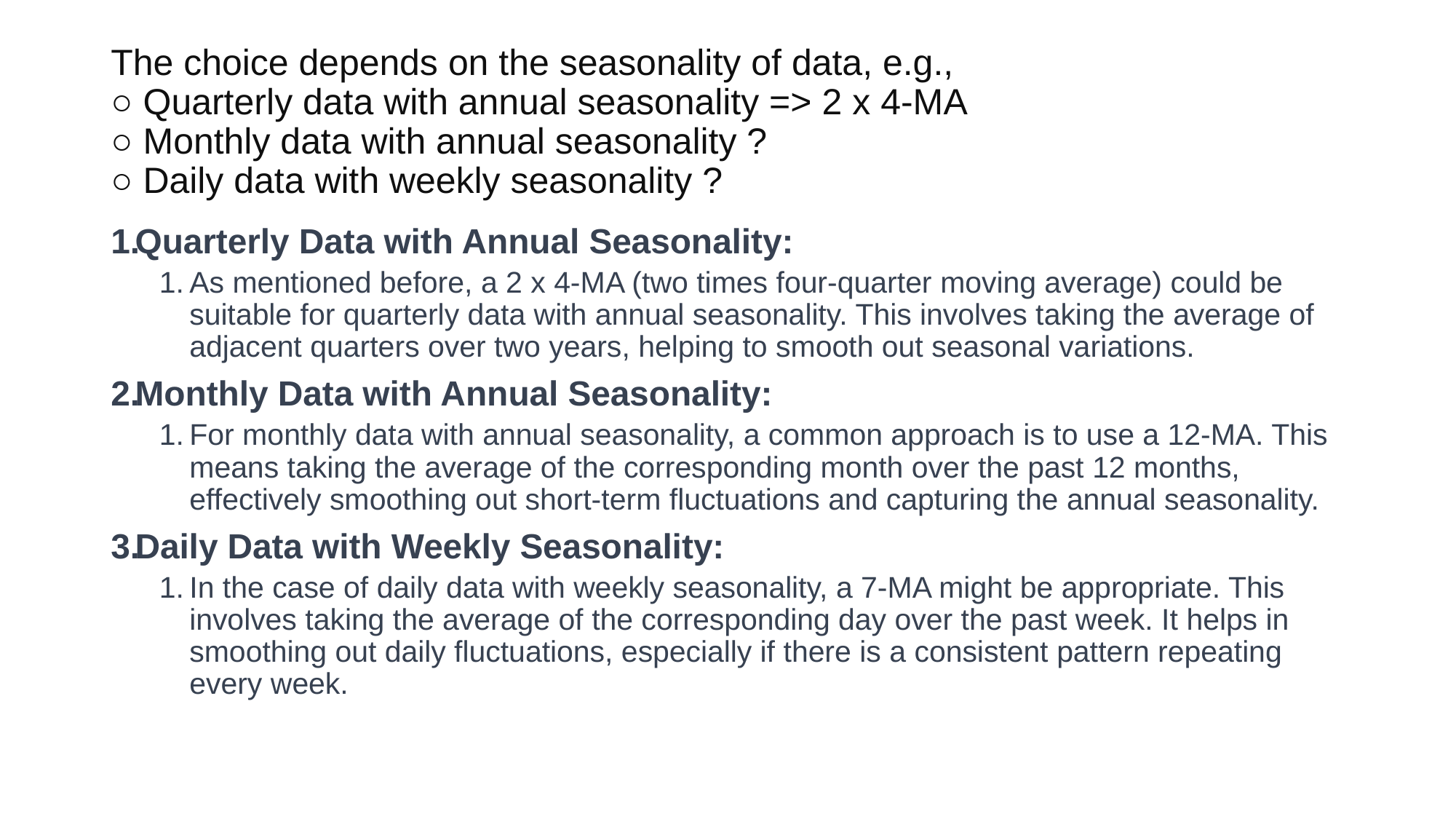

# The choice depends on the seasonality of data, e.g., ○ Quarterly data with annual seasonality => 2 x 4-MA ○ Monthly data with annual seasonality ? ○ Daily data with weekly seasonality ?
Quarterly Data with Annual Seasonality:
As mentioned before, a 2 x 4-MA (two times four-quarter moving average) could be suitable for quarterly data with annual seasonality. This involves taking the average of adjacent quarters over two years, helping to smooth out seasonal variations.
Monthly Data with Annual Seasonality:
For monthly data with annual seasonality, a common approach is to use a 12-MA. This means taking the average of the corresponding month over the past 12 months, effectively smoothing out short-term fluctuations and capturing the annual seasonality.
Daily Data with Weekly Seasonality:
In the case of daily data with weekly seasonality, a 7-MA might be appropriate. This involves taking the average of the corresponding day over the past week. It helps in smoothing out daily fluctuations, especially if there is a consistent pattern repeating every week.